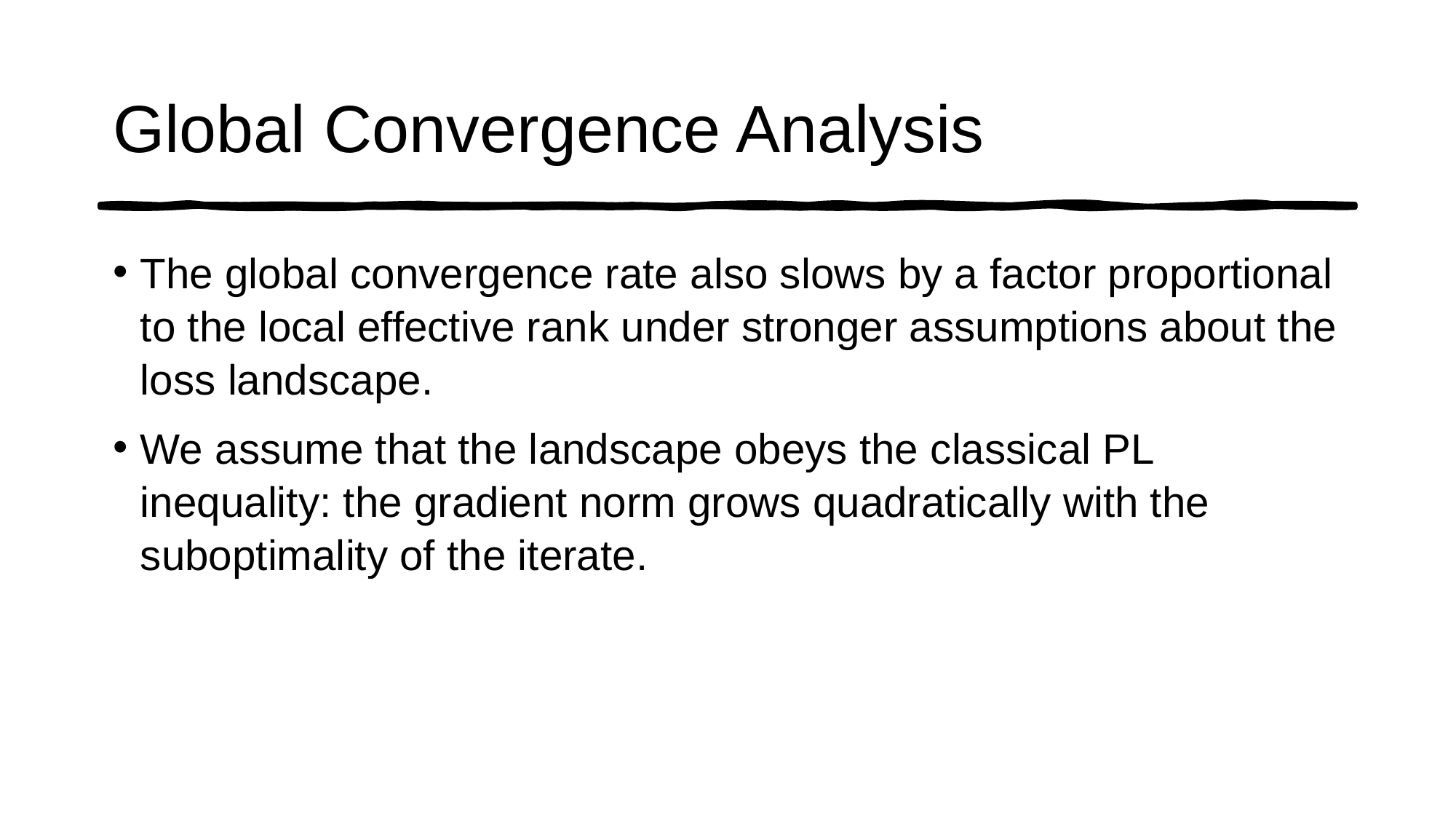

# Global Convergence Analysis
The global convergence rate also slows by a factor proportional to the local effective rank under stronger assumptions about the loss landscape.
We assume that the landscape obeys the classical PL inequality: the gradient norm grows quadratically with the suboptimality of the iterate.